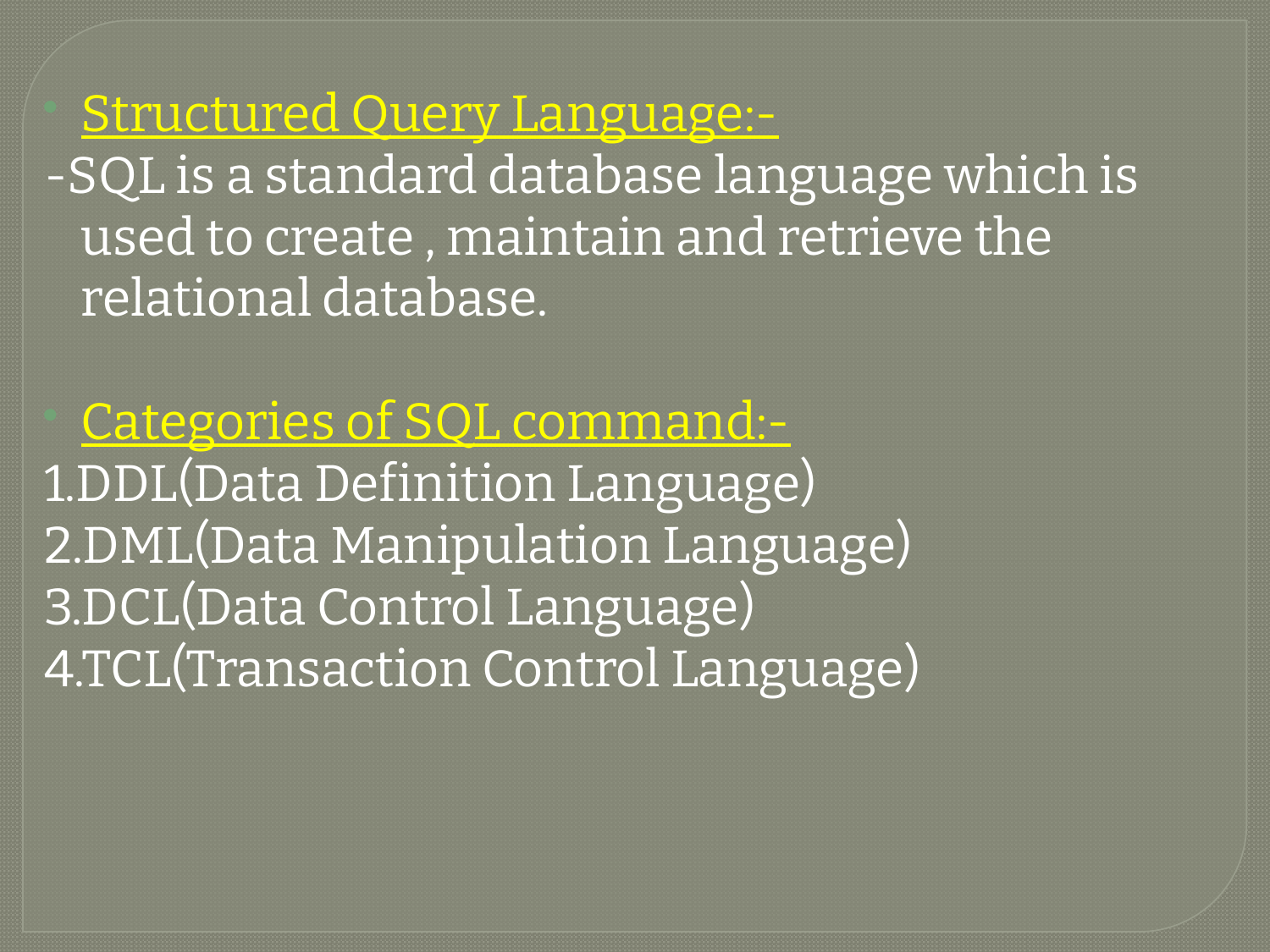

Structured Query Language:-
-SQL is a standard database language which is used to create , maintain and retrieve the relational database.

Categories of SQL command:-
1.DDL(Data Definition Language)
2.DML(Data Manipulation Language)
3.DCL(Data Control Language)
4.TCL(Transaction Control Language)